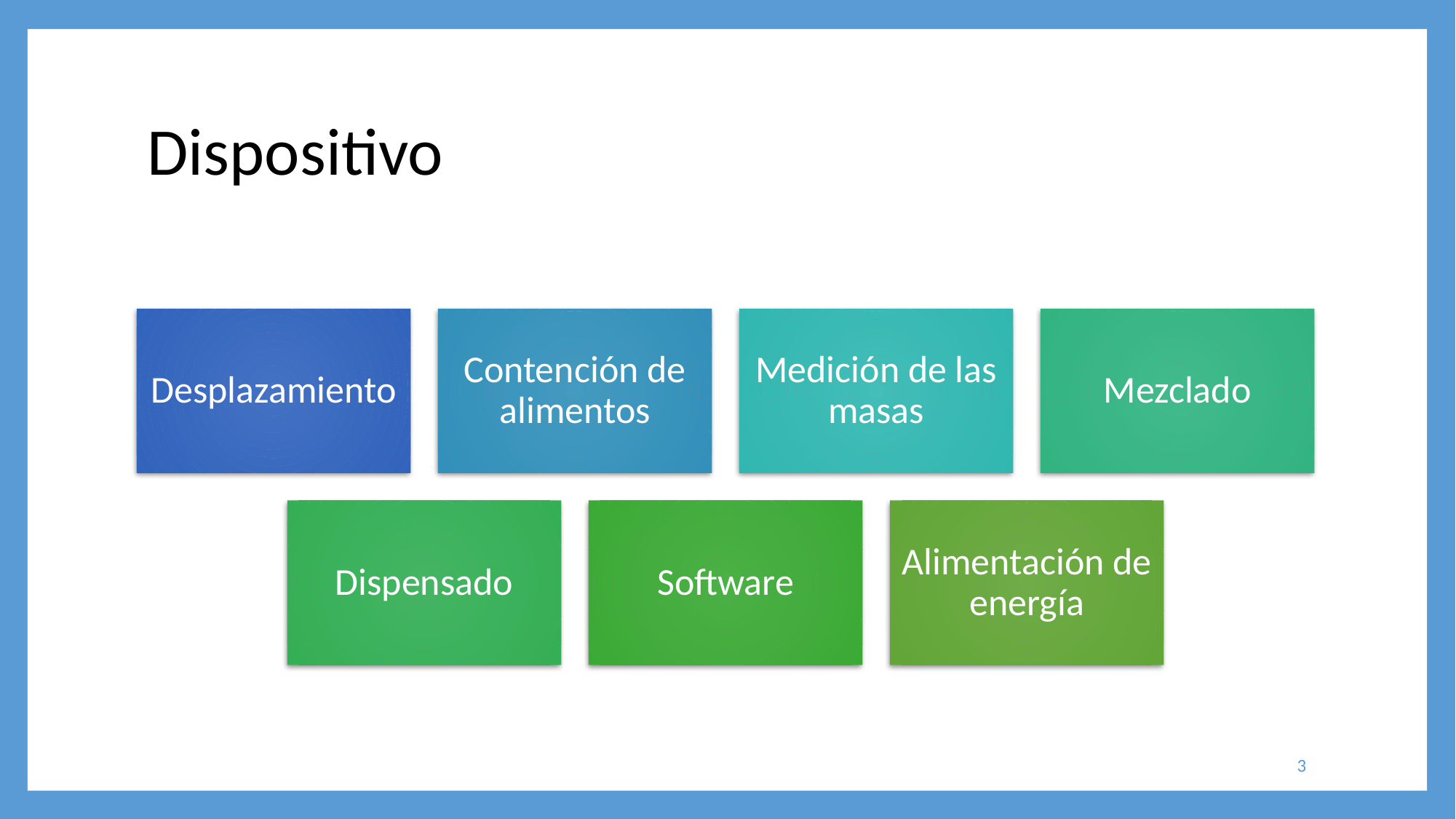

# Dispositivo
Desplazamiento
Contención de alimentos
Medición de las masas
Mezclado
Dispensado
Software
Alimentación de energía
3